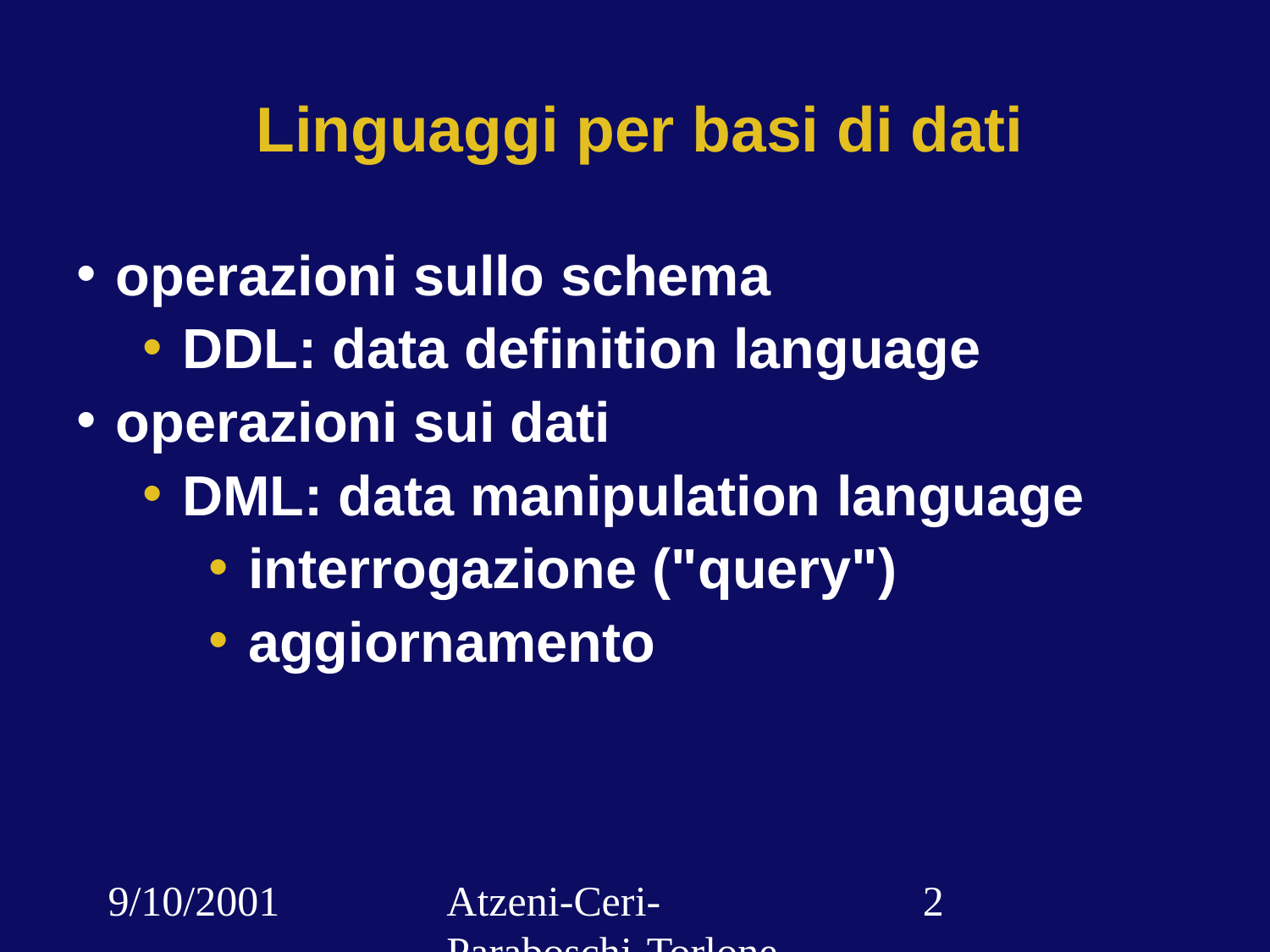

# Linguaggi per basi di dati
operazioni sullo schema
DDL: data definition language
operazioni sui dati
DML: data manipulation language
interrogazione ("query")
aggiornamento

9/10/2001
Atzeni-Ceri-Paraboschi-Torlone, Basi di dati, Capitolo 3
2